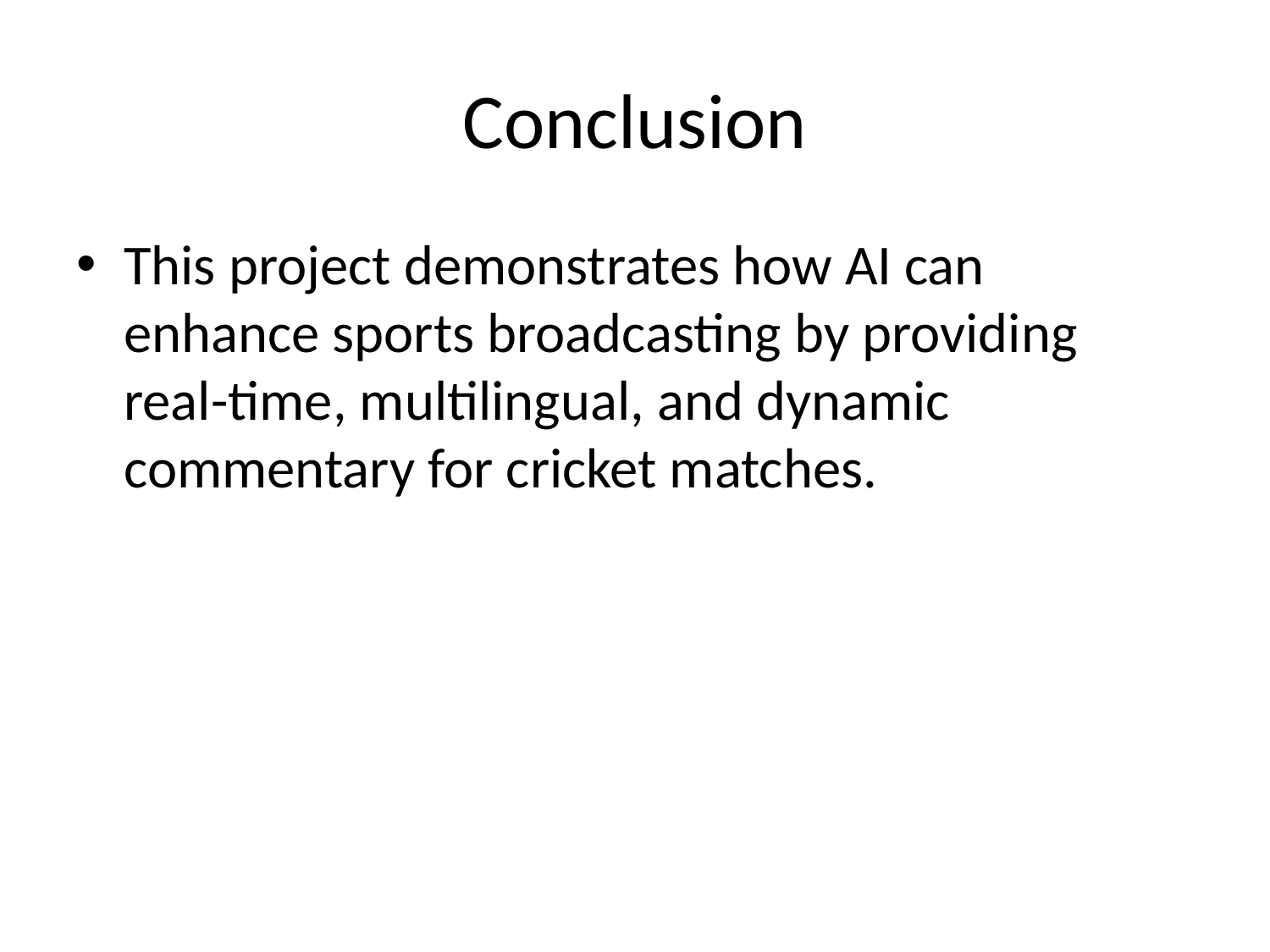

# Conclusion
This project demonstrates how AI can enhance sports broadcasting by providing real-time, multilingual, and dynamic commentary for cricket matches.